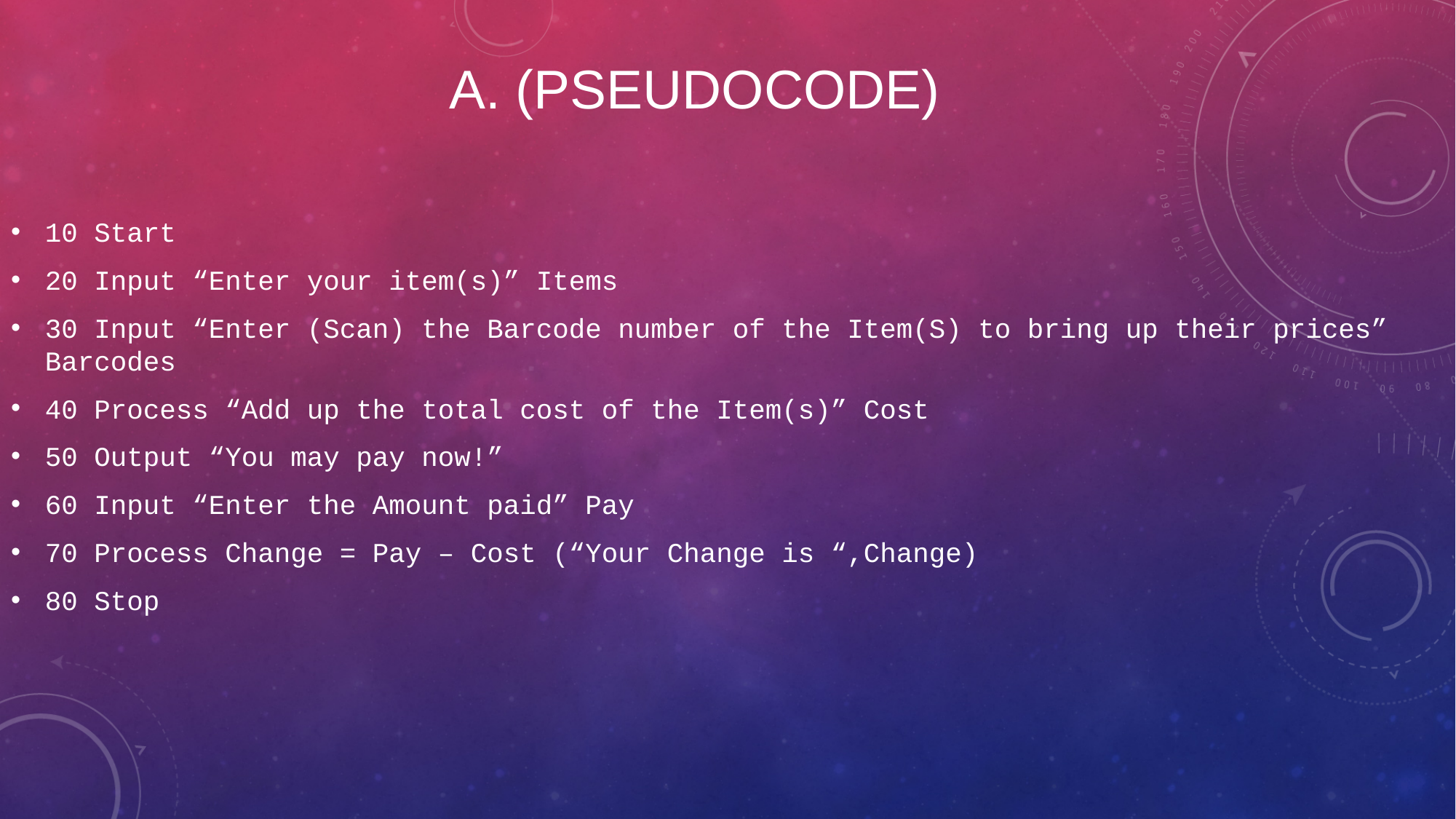

# A. (Pseudocode)
10 Start
20 Input “Enter your item(s)” Items
30 Input “Enter (Scan) the Barcode number of the Item(S) to bring up their prices” Barcodes
40 Process “Add up the total cost of the Item(s)” Cost
50 Output “You may pay now!”
60 Input “Enter the Amount paid” Pay
70 Process Change = Pay – Cost (“Your Change is “,Change)
80 Stop